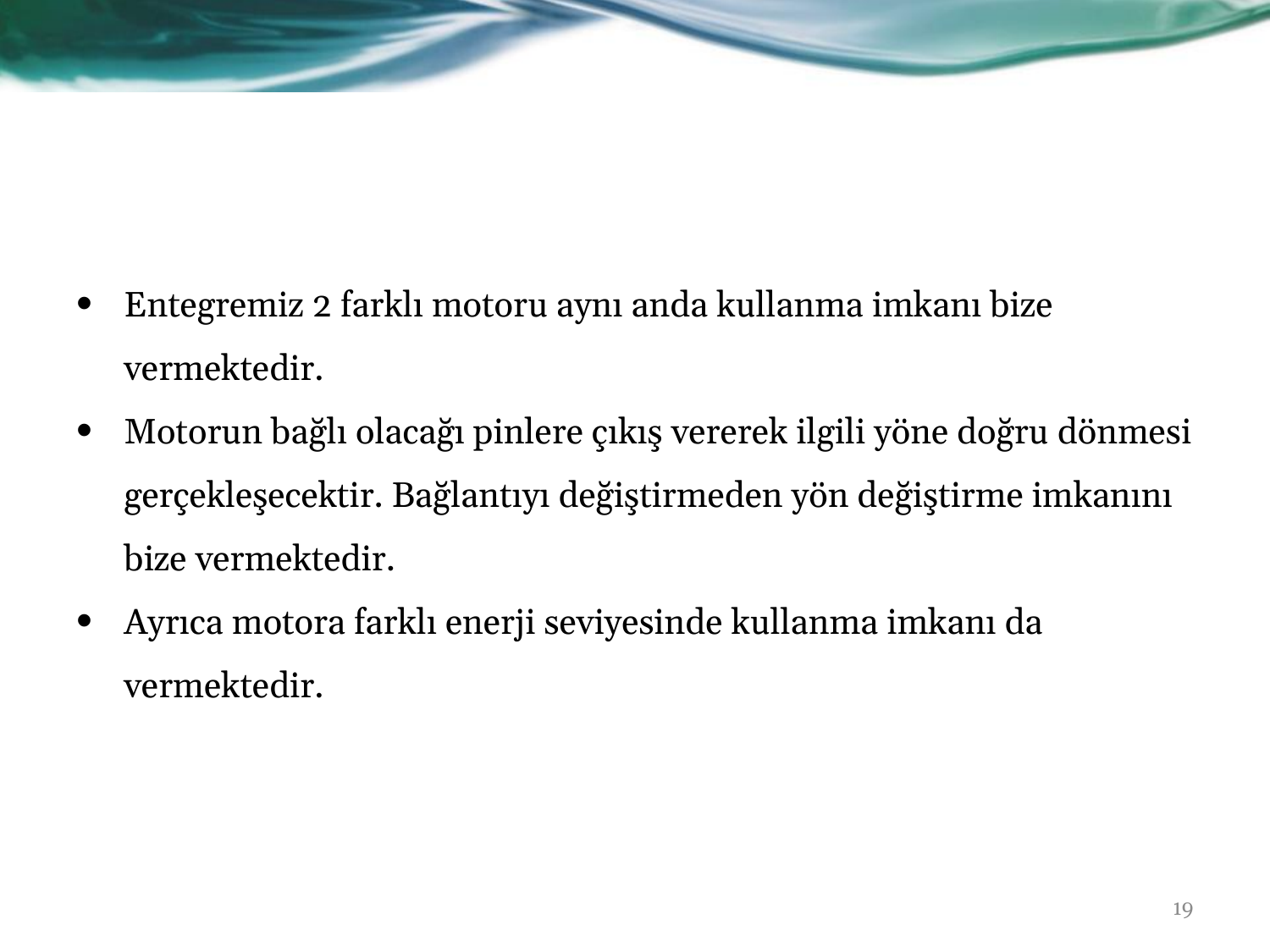

Entegremiz 2 farklı motoru aynı anda kullanma imkanı bize vermektedir.
Motorun bağlı olacağı pinlere çıkış vererek ilgili yöne doğru dönmesi gerçekleşecektir. Bağlantıyı değiştirmeden yön değiştirme imkanını bize vermektedir.
Ayrıca motora farklı enerji seviyesinde kullanma imkanı da vermektedir.
19